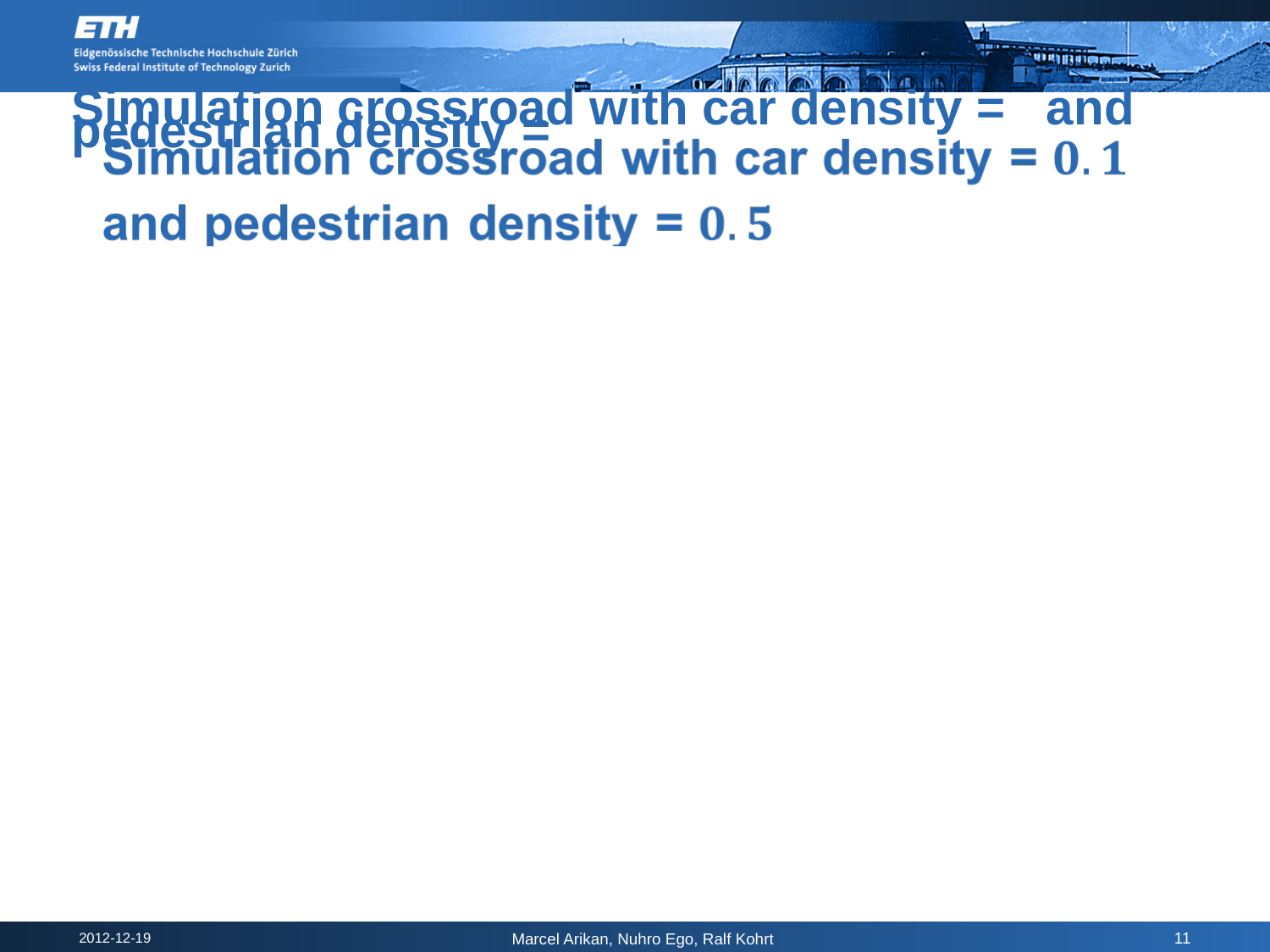

Simulation crossroad with car density =   and pedestrian density =

11